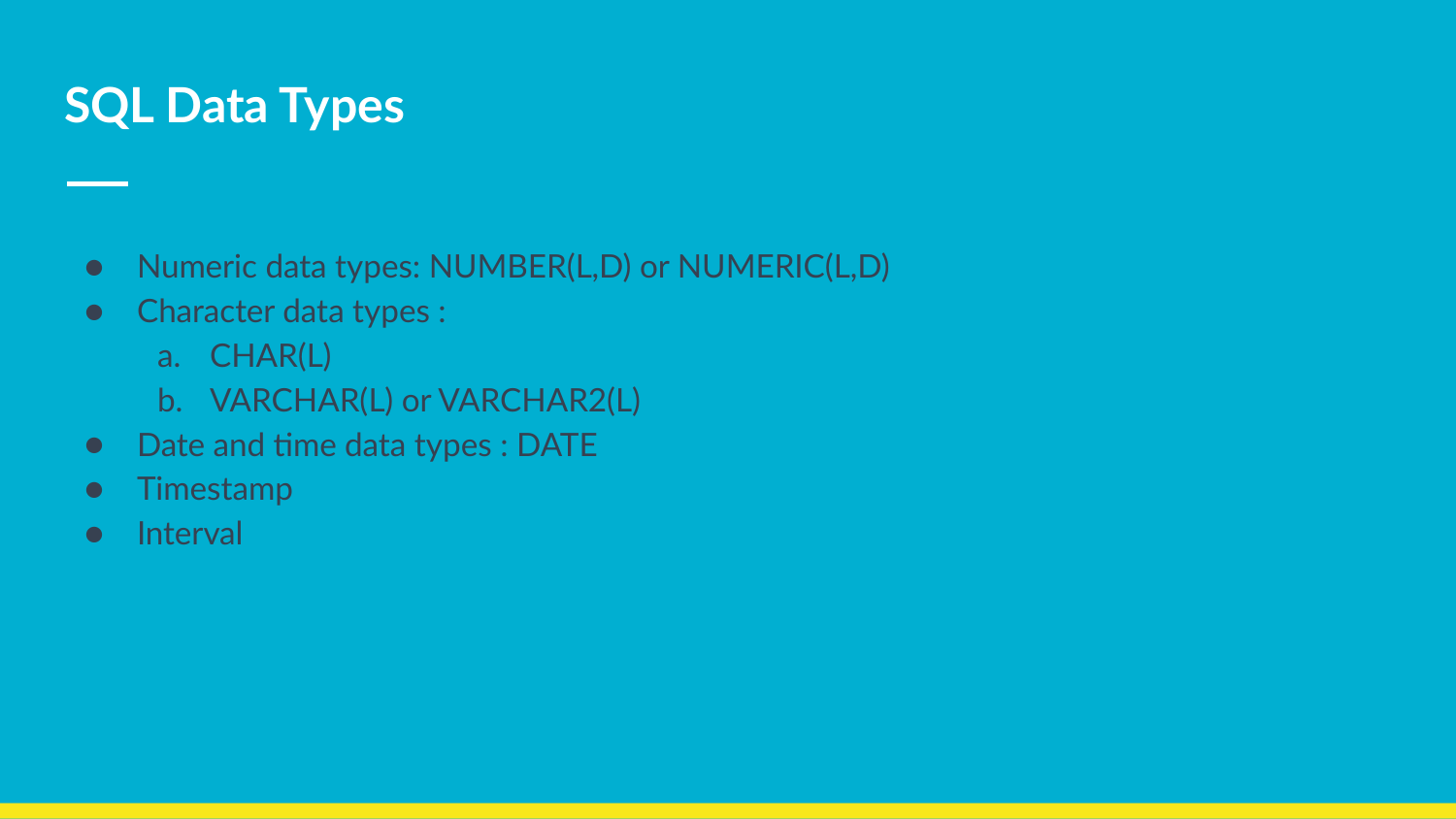

# SQL Data Types
Numeric data types: NUMBER(L,D) or NUMERIC(L,D)
Character data types :
CHAR(L)
VARCHAR(L) or VARCHAR2(L)
Date and time data types : DATE
Timestamp
Interval